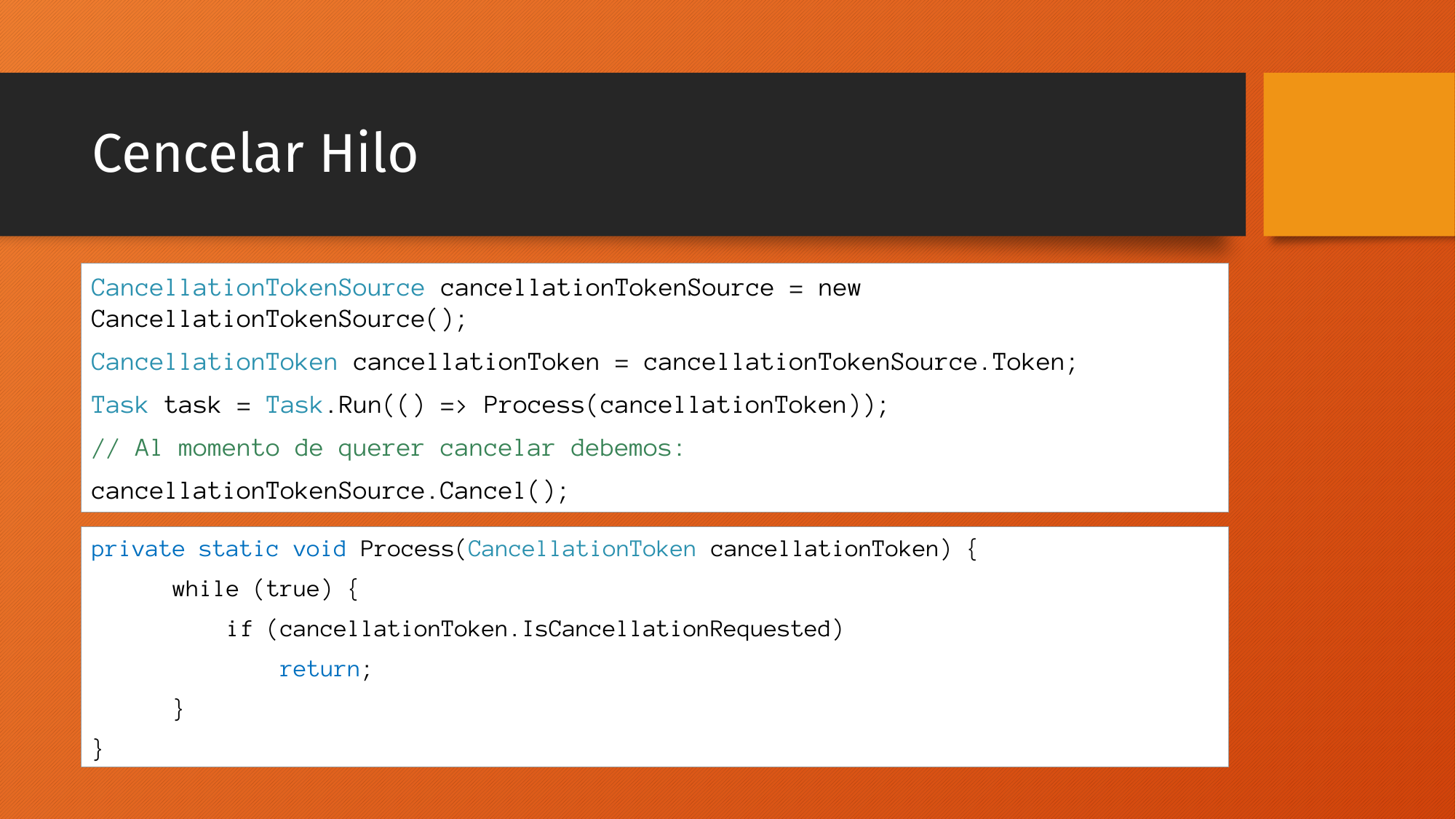

# Cencelar Hilo
CancellationTokenSource cancellationTokenSource = new CancellationTokenSource();
CancellationToken cancellationToken = cancellationTokenSource.Token;
Task task = Task.Run(() => Process(cancellationToken));
// Al momento de querer cancelar debemos:
cancellationTokenSource.Cancel();
private static void Process(CancellationToken cancellationToken) {
      while (true) {
          if (cancellationToken.IsCancellationRequested)
              return;
      }
}